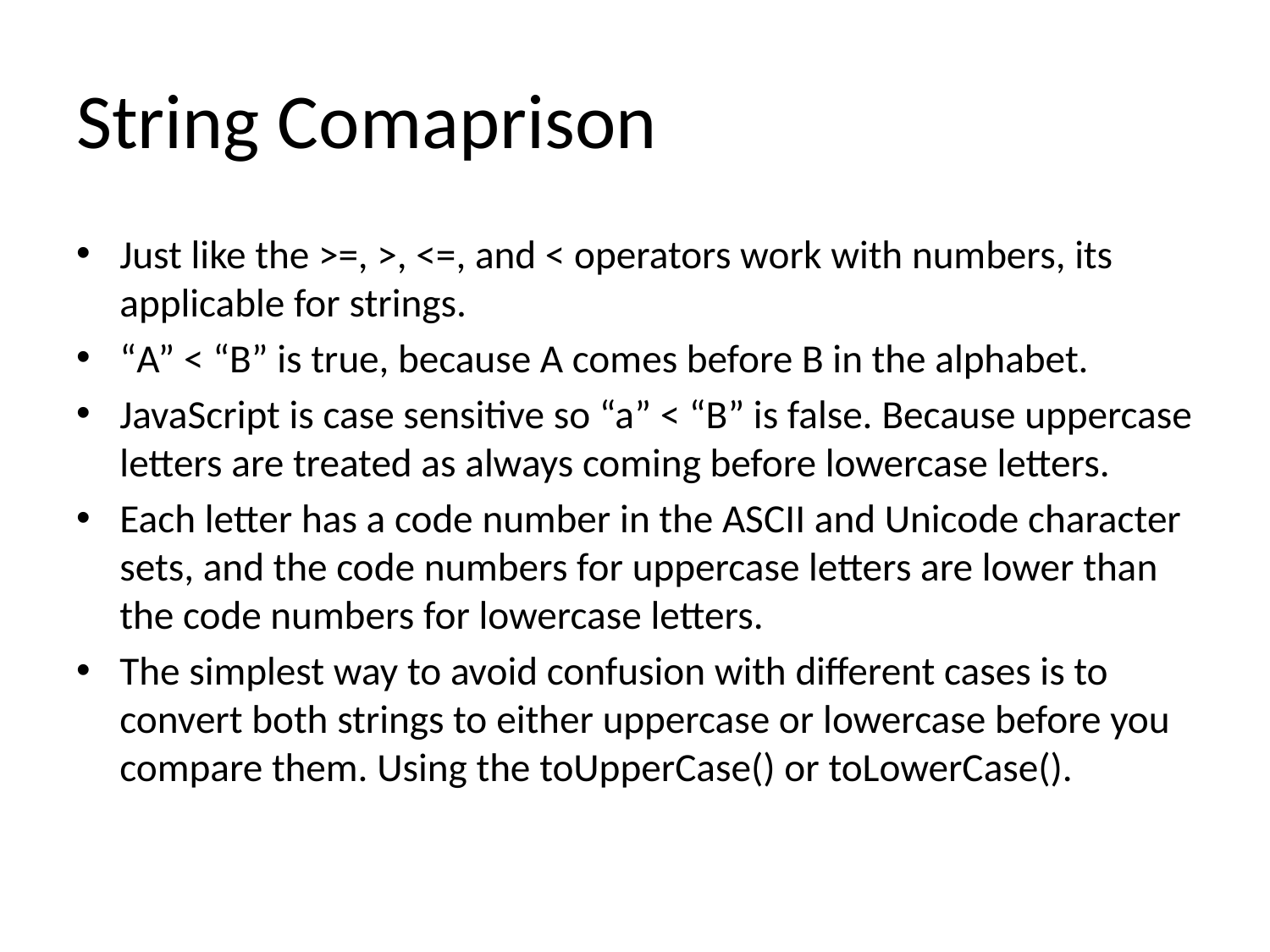

# String Comaprison
Just like the >=, >, <=, and < operators work with numbers, its applicable for strings.
“A” < “B” is true, because A comes before B in the alphabet.
JavaScript is case sensitive so “a” < “B” is false. Because uppercase letters are treated as always coming before lowercase letters.
Each letter has a code number in the ASCII and Unicode character sets, and the code numbers for uppercase letters are lower than the code numbers for lowercase letters.
The simplest way to avoid confusion with different cases is to convert both strings to either uppercase or lowercase before you compare them. Using the toUpperCase() or toLowerCase().